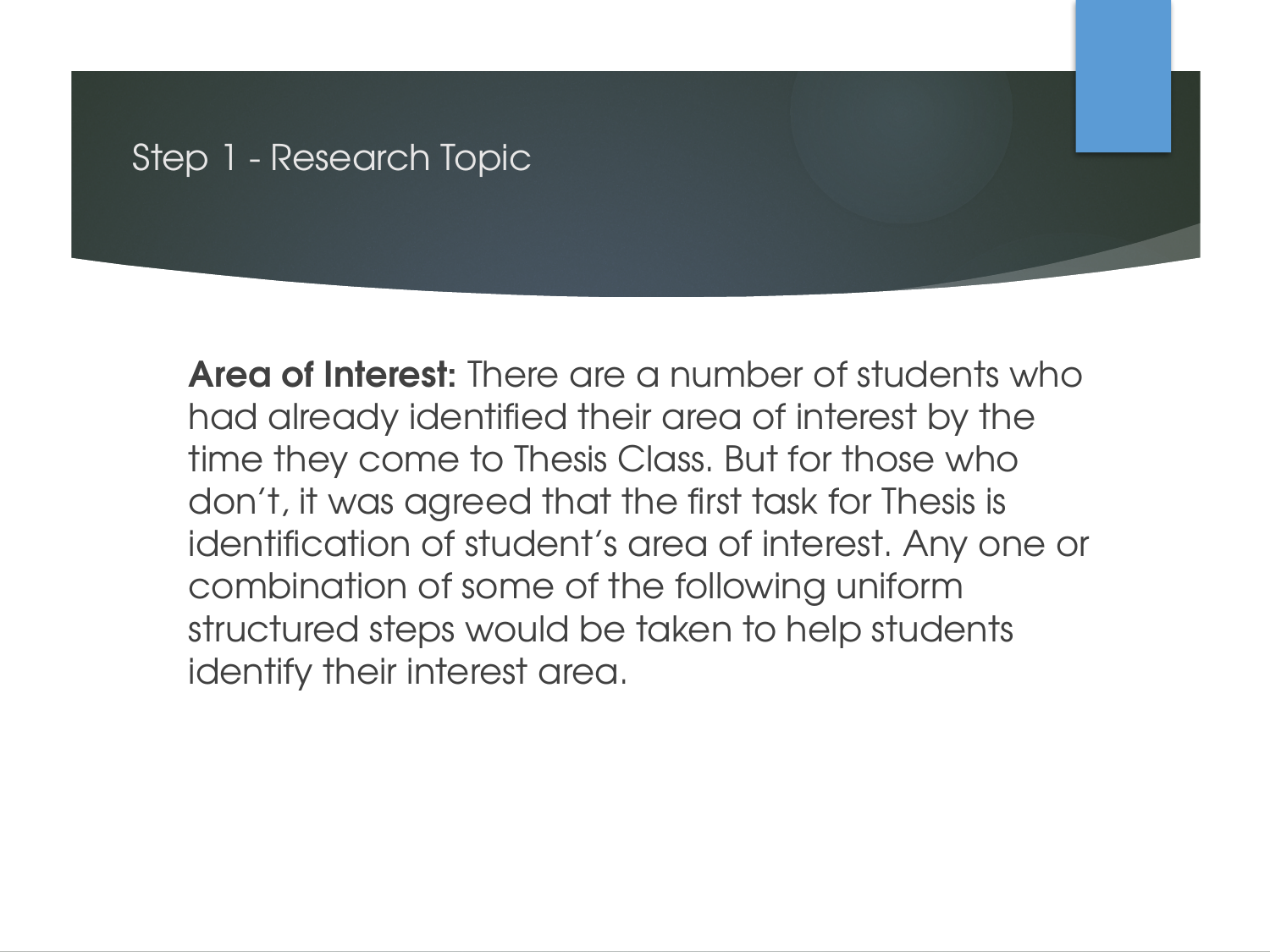

# Step 1 - Research Topic
Area of Interest: There are a number of students who had already identified their area of interest by the time they come to Thesis Class. But for those who don’t, it was agreed that the first task for Thesis is identification of student’s area of interest. Any one or combination of some of the following uniform structured steps would be taken to help students identify their interest area.